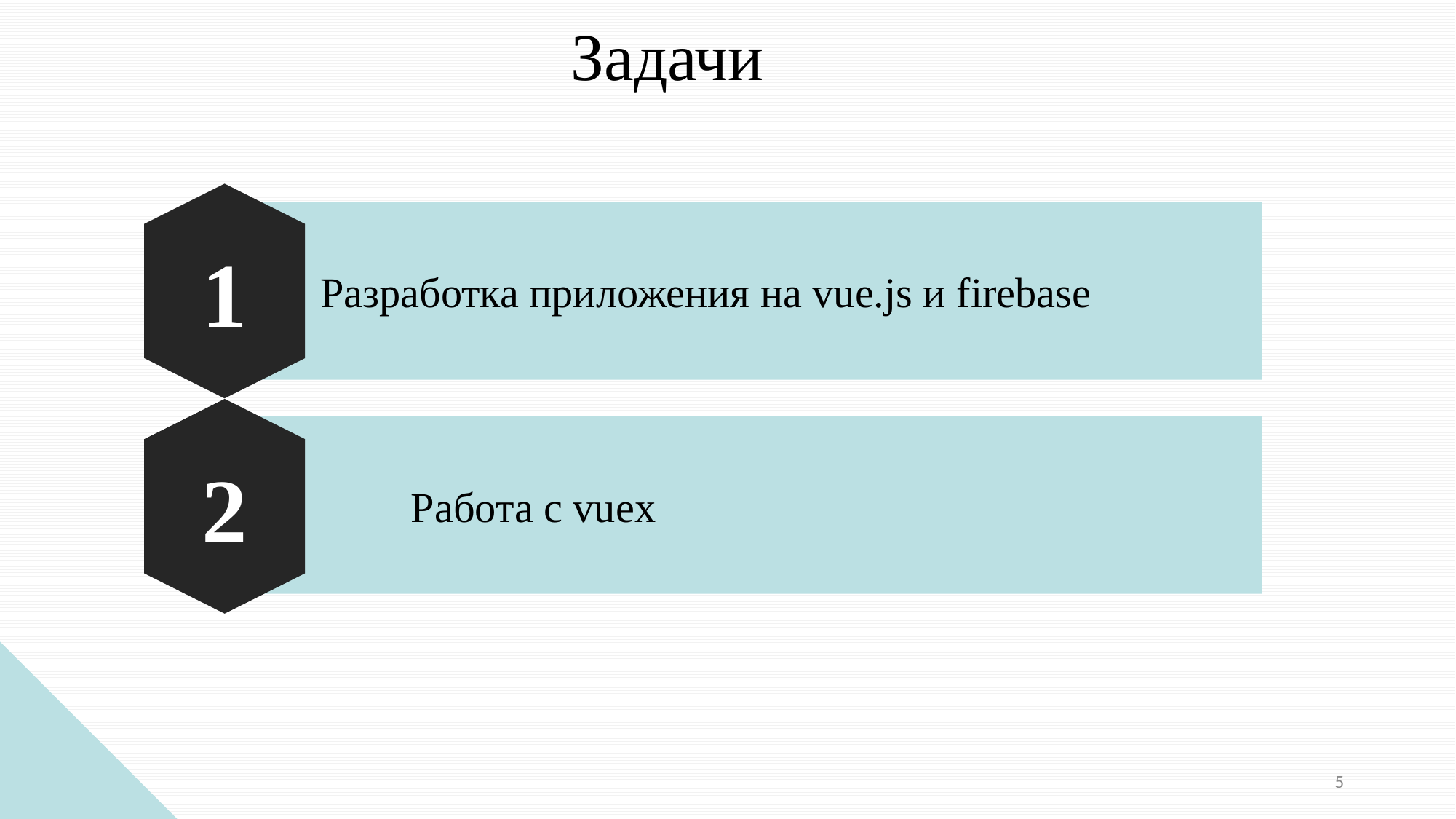

Задачи

1

Разработка приложения на vue.js и firebase

2
 Работа с vuex

5